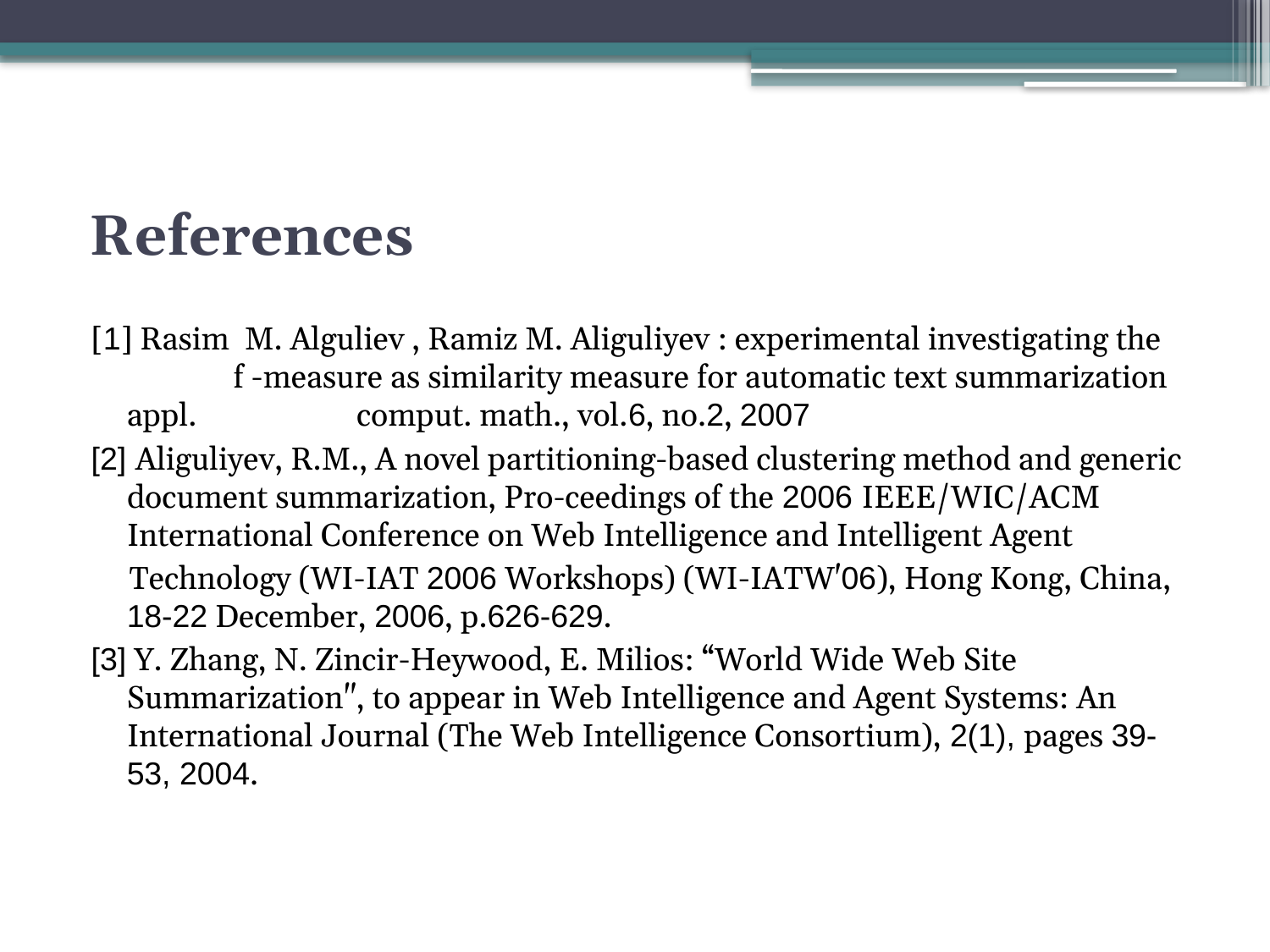

# References
[1] Rasim  M. Alguliev , Ramiz M. Aliguliyev : experimental investigating the                   f -measure as similarity measure for automatic text summarization appl.                     comput. math., vol.6, no.2, 2007
[2] Aliguliyev, R.M., A novel partitioning-based clustering method and generic document summarization, Pro-ceedings of the 2006 IEEE/WIC/ACM International Conference on Web Intelligence and Intelligent Agent
     Technology (WI-IAT 2006 Workshops) (WI-IATW'06), Hong Kong, China, 18-22 December, 2006, p.626-629.
[3] Y. Zhang, N. Zincir-Heywood, E. Milios: “World Wide Web Site Summarization", to appear in Web Intelligence and Agent Systems: An International Journal (The Web Intelligence Consortium), 2(1), pages 39-53, 2004.